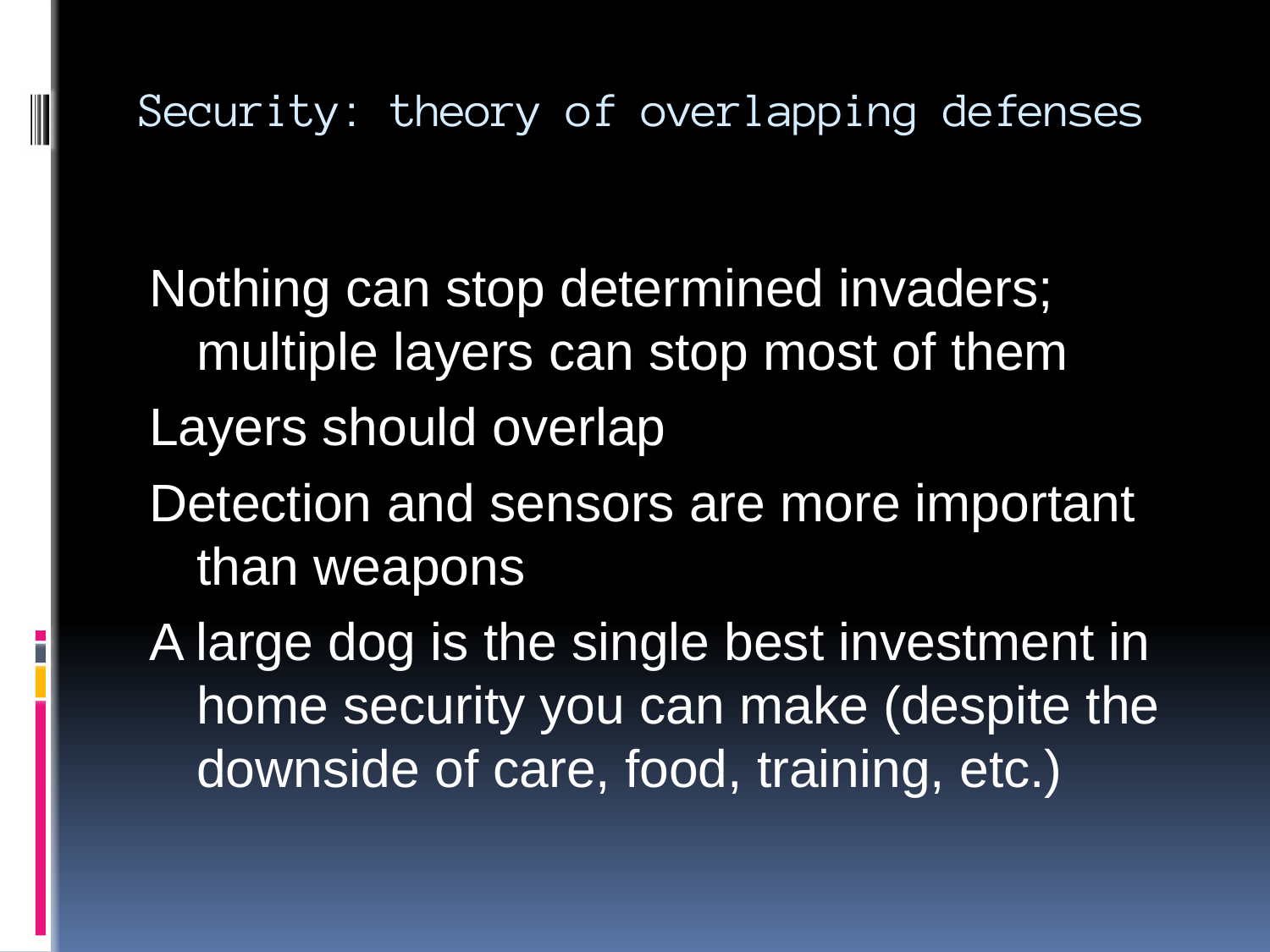

# Security: theory of overlapping defenses
Nothing can stop determined invaders; multiple layers can stop most of them
Layers should overlap
Detection and sensors are more important than weapons
A large dog is the single best investment in home security you can make (despite the downside of care, food, training, etc.)